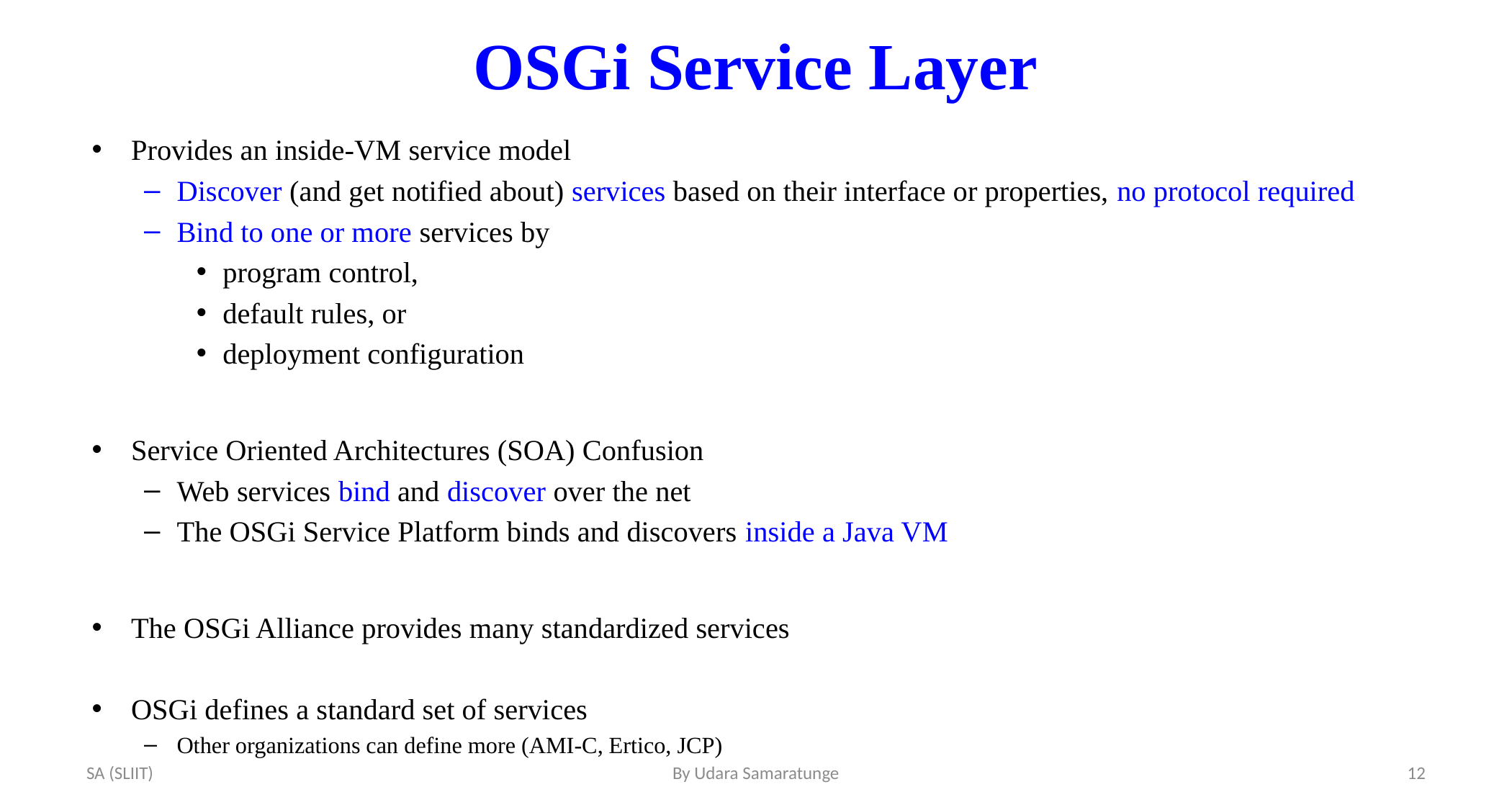

# OSGi Service Layer
Provides an inside-VM service model
Discover (and get notified about) services based on their interface or properties, no protocol required
Bind to one or more services by
program control,
default rules, or
deployment configuration

Service Oriented Architectures (SOA) Confusion
Web services bind and discover over the net
The OSGi Service Platform binds and discovers inside a Java VM

The OSGi Alliance provides many standardized services

OSGi defines a standard set of services
Other organizations can define more (AMI-C, Ertico, JCP)
SA (SLIIT)
By Udara Samaratunge
12